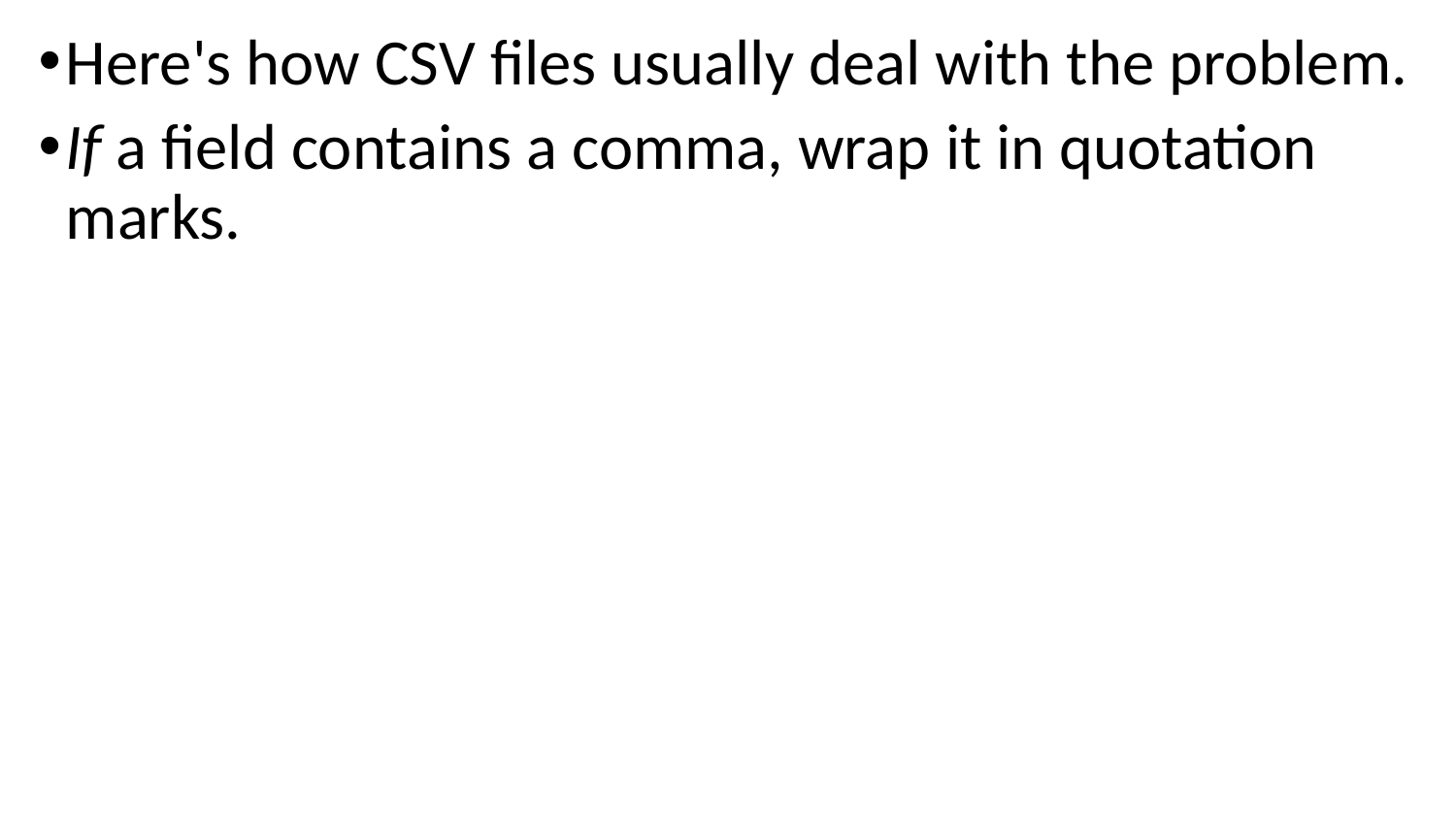

Here's how CSV files usually deal with the problem.
If a field contains a comma, wrap it in quotation marks.